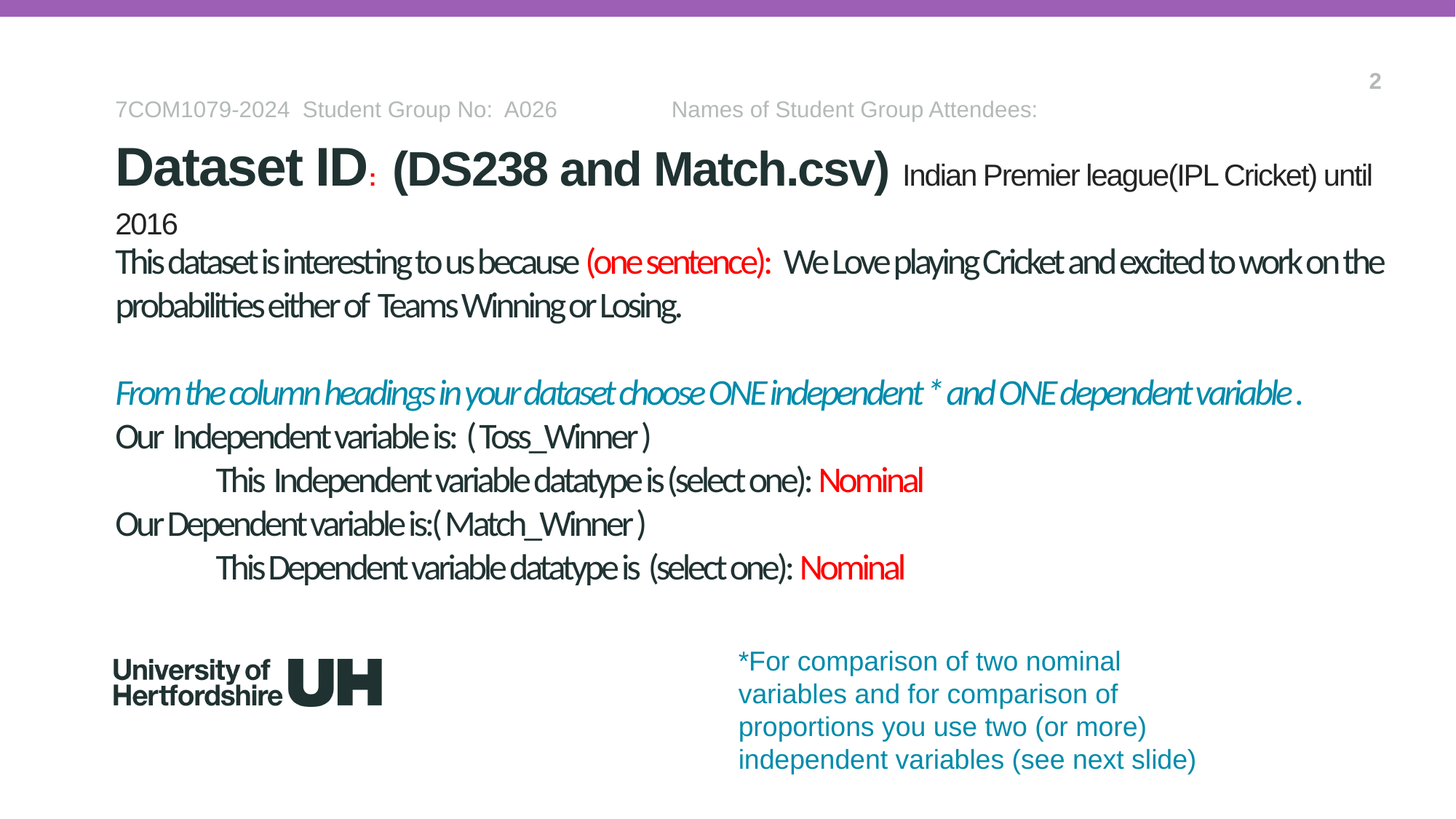

2
7COM1079-2024  Student Group No:  A026                  Names of Student Group Attendees:
Dataset ID:   (DS238 and Match.csv) Indian Premier league(IPL Cricket) until 2016
# This dataset is interesting to us because (one sentence):  We Love playing Cricket and excited to work on the probabilities either of  Teams Winning or Losing. From the column headings in your dataset choose ONE independent * and ONE dependent variable . Our  Independent variable is:  ( Toss_Winner ) This  Independent variable datatype is (select one): Nominal Our Dependent variable is:( Match_Winner ) This Dependent variable datatype is  (select one): Nominal
*For comparison of two nominal variables and for comparison of proportions you use two (or more) independent variables (see next slide)